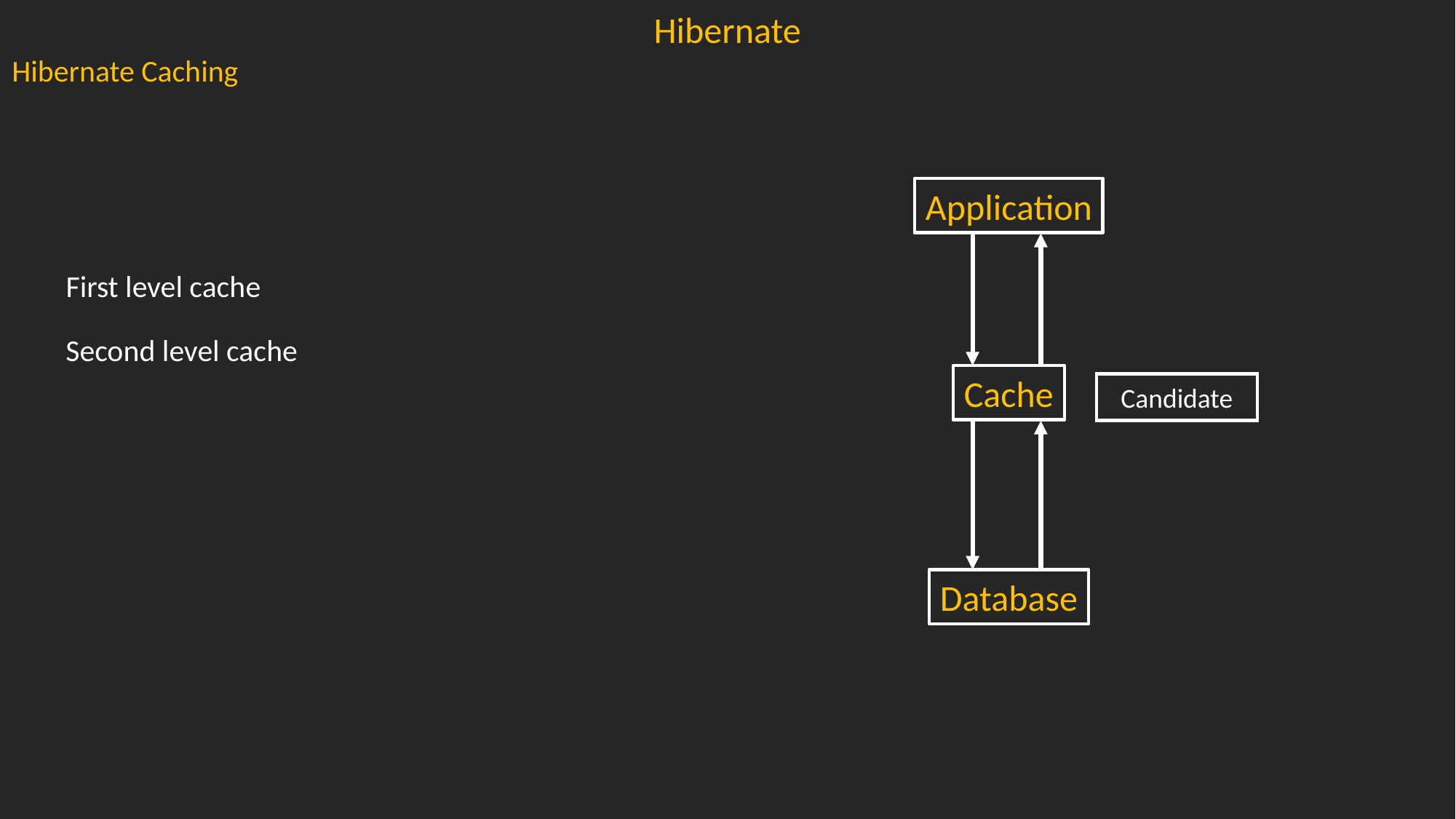

Hibernate
Hibernate Caching
Application
First level cache
Second level cache
Cache
Candidate
Database